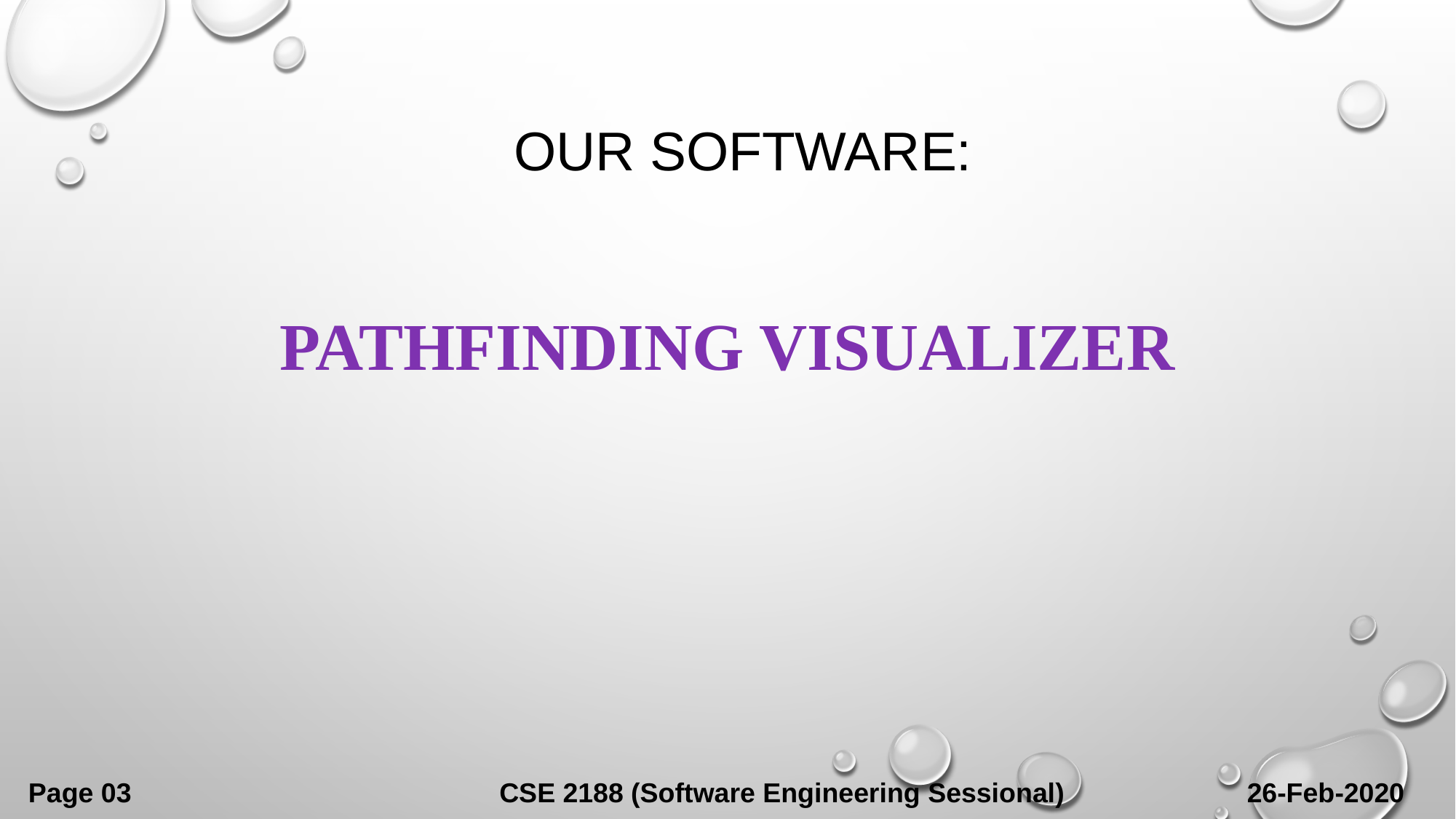

# Our Software:
PATHFINDING VISUALIZER
Page 03
CSE 2188 (Software Engineering Sessional)
26-Feb-2020